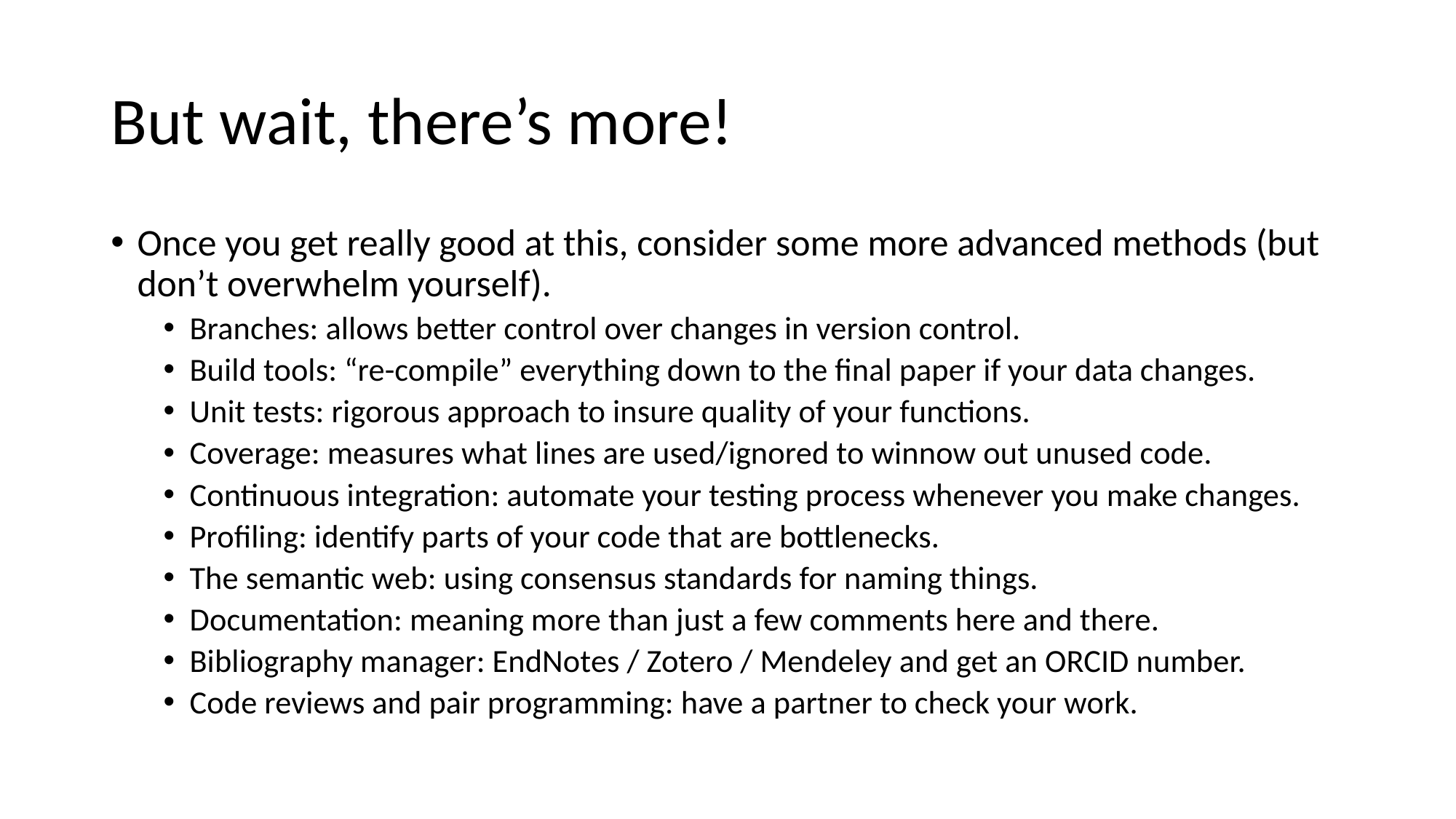

# But wait, there’s more!
Once you get really good at this, consider some more advanced methods (but don’t overwhelm yourself).
Branches: allows better control over changes in version control.
Build tools: “re-compile” everything down to the final paper if your data changes.
Unit tests: rigorous approach to insure quality of your functions.
Coverage: measures what lines are used/ignored to winnow out unused code.
Continuous integration: automate your testing process whenever you make changes.
Profiling: identify parts of your code that are bottlenecks.
The semantic web: using consensus standards for naming things.
Documentation: meaning more than just a few comments here and there.
Bibliography manager: EndNotes / Zotero / Mendeley and get an ORCID number.
Code reviews and pair programming: have a partner to check your work.